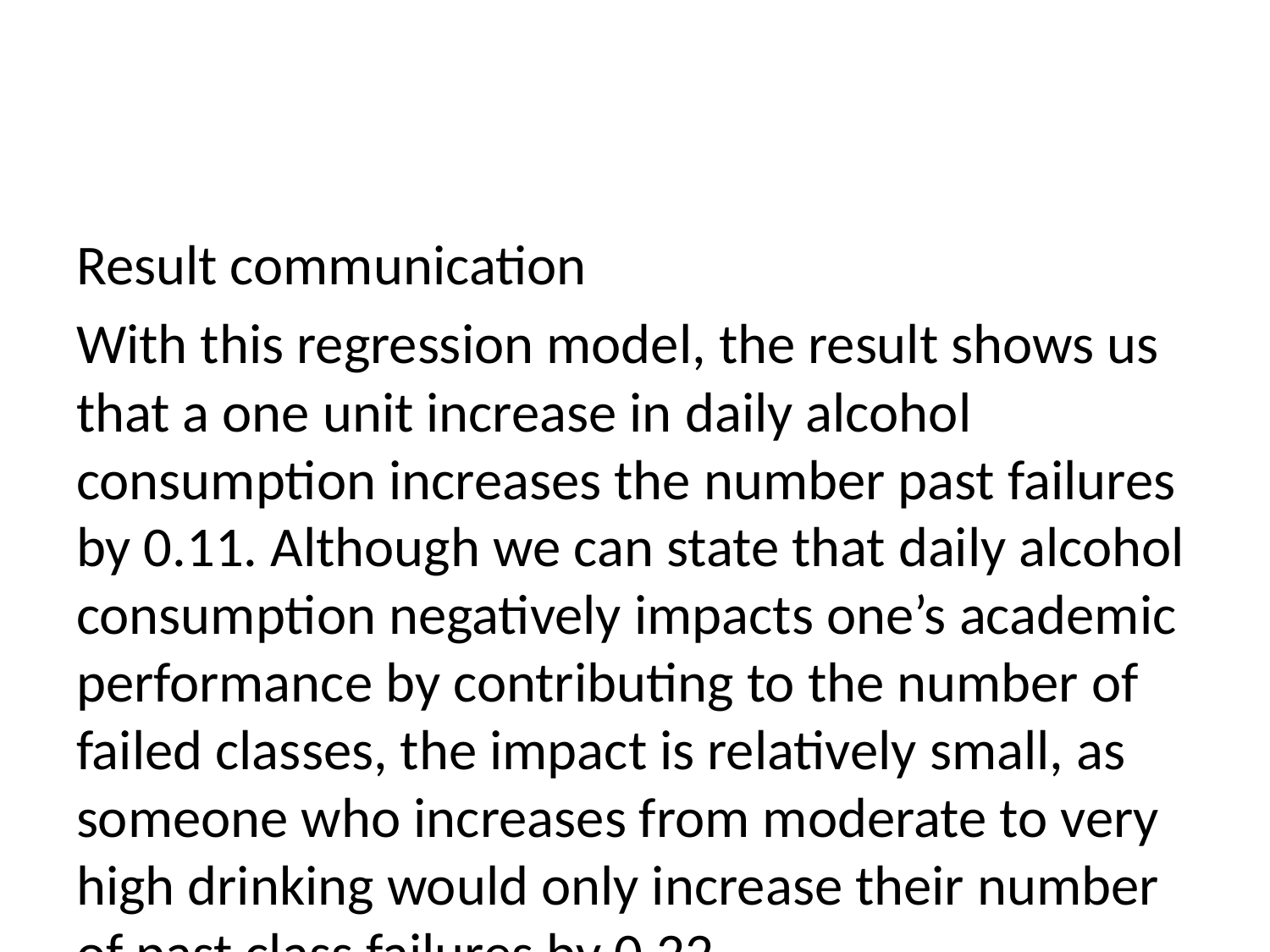

Result communication
With this regression model, the result shows us that a one unit increase in daily alcohol consumption increases the number past failures by 0.11. Although we can state that daily alcohol consumption negatively impacts one’s academic performance by contributing to the number of failed classes, the impact is relatively small, as someone who increases from moderate to very high drinking would only increase their number of past class failures by 0.22.